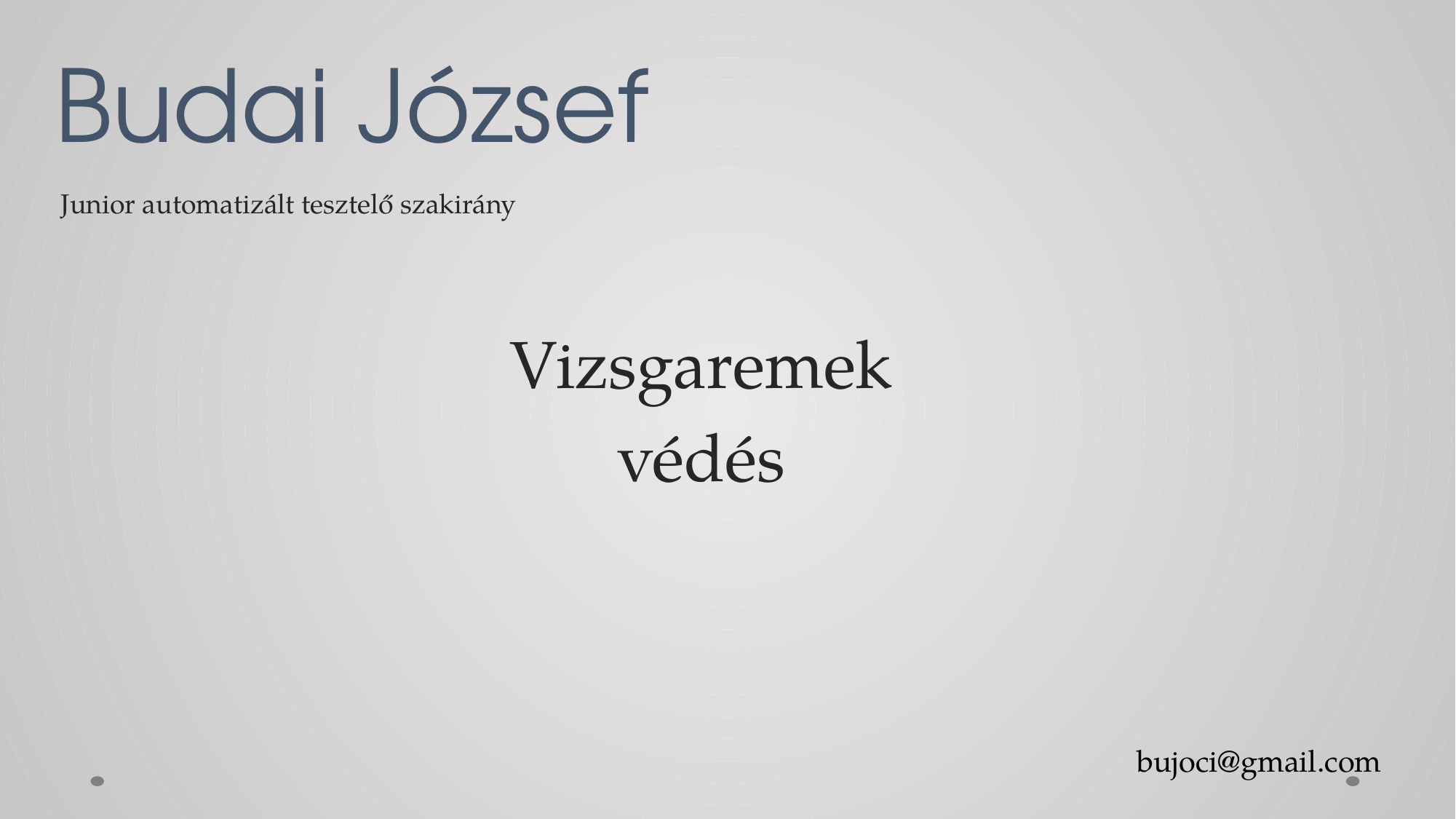

# Budai József
Junior automatizált tesztelő szakirány
Vizsgaremek
védés
bujoci@gmail.com